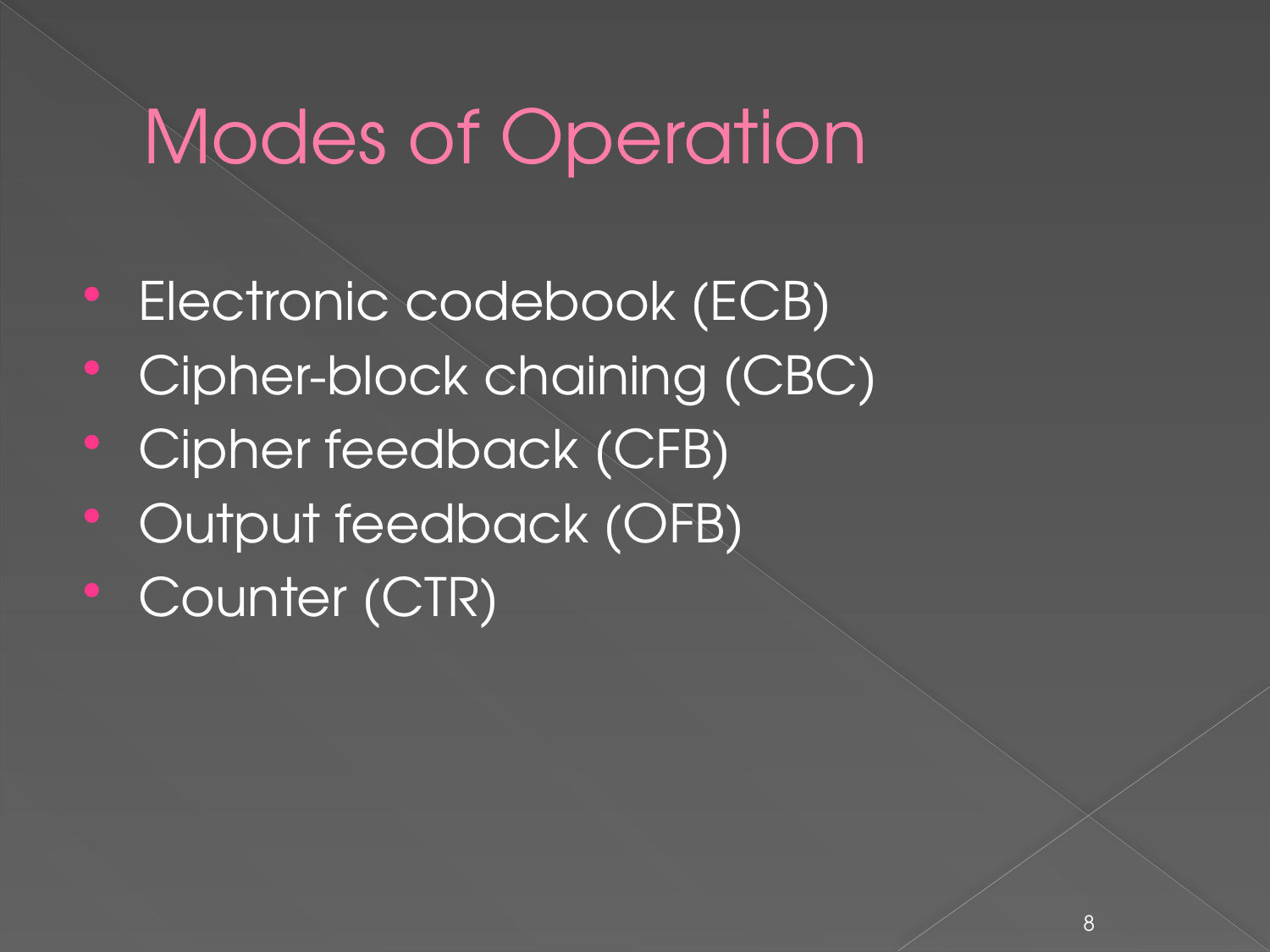

# Modes of Operation
Electronic codebook (ECB)
Cipher-block chaining (CBC)
Cipher feedback (CFB)
Output feedback (OFB)
Counter (CTR)

8